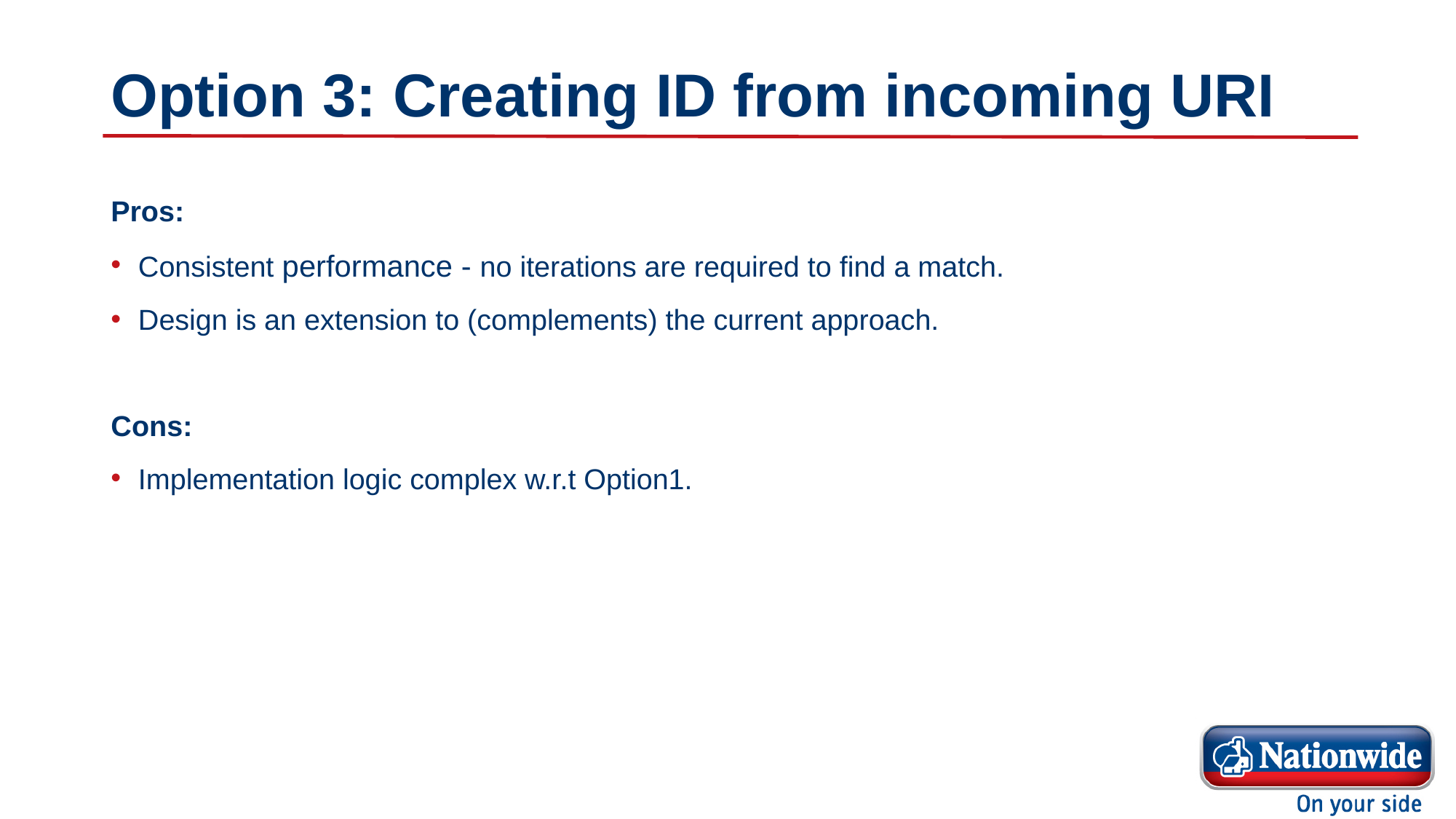

# Option 3: Creating ID from incoming URI
Pros:
Consistent performance - no iterations are required to find a match.
Design is an extension to (complements) the current approach.

Cons:
Implementation logic complex w.r.t Option1.